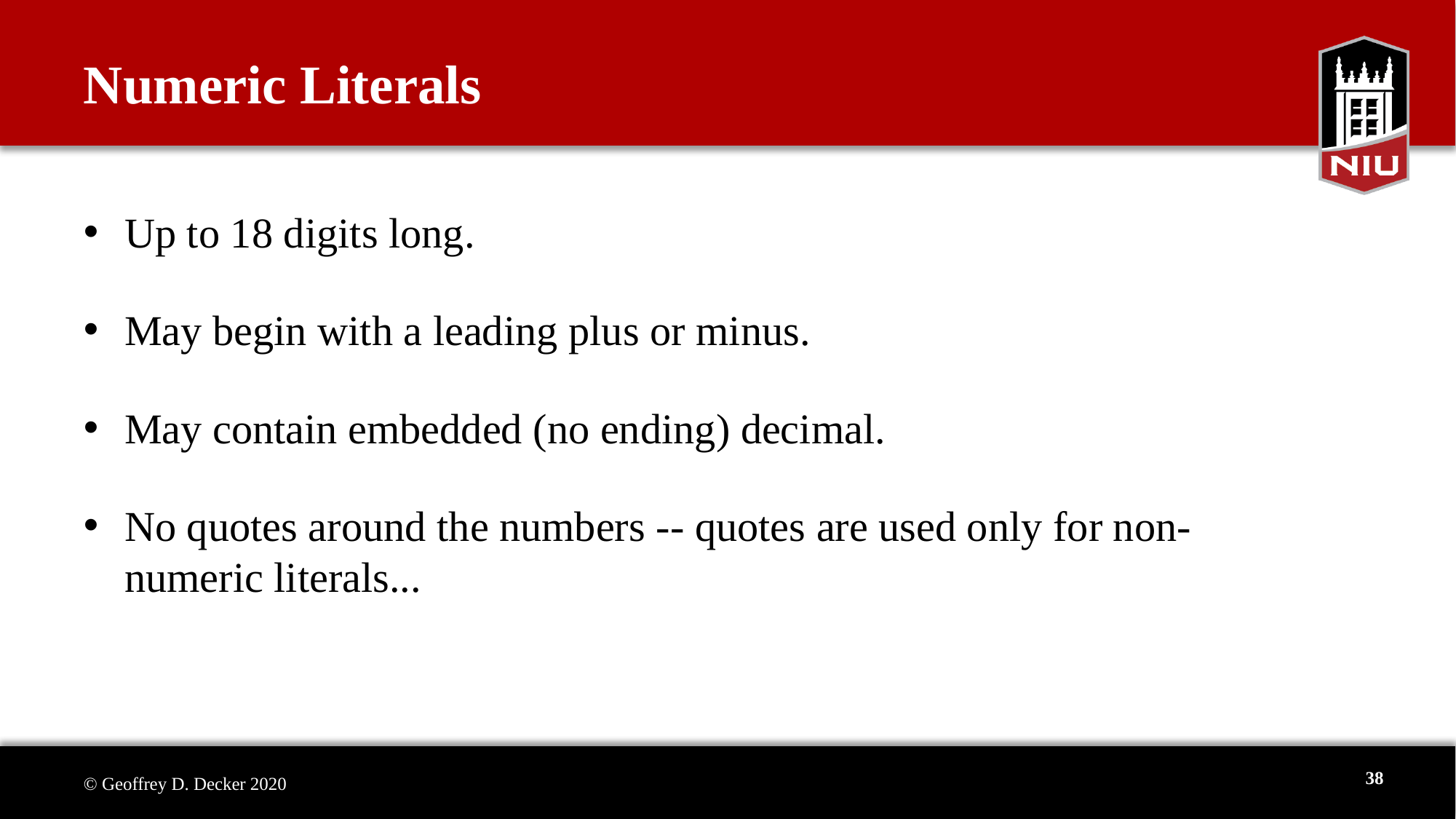

# Numeric Literals
Up to 18 digits long.

May begin with a leading plus or minus.

May contain embedded (no ending) decimal.

No quotes around the numbers -- quotes are used only for non-numeric literals...
38
© Geoffrey D. Decker 2020